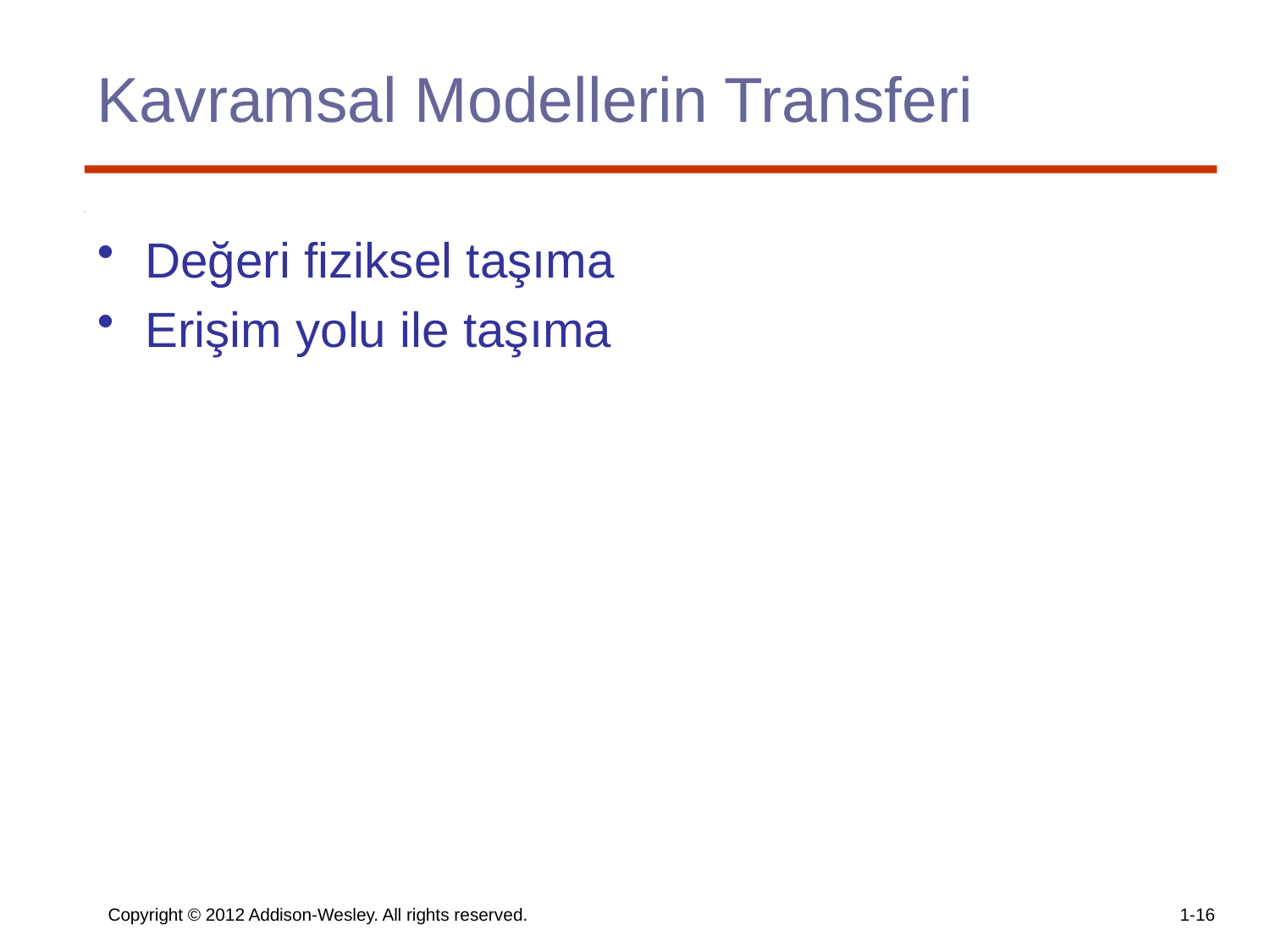

# Kavramsal Modellerin Transferi
Değeri fiziksel taşıma
Erişim yolu ile taşıma
Copyright © 2012 Addison-Wesley. All rights reserved.
1-16